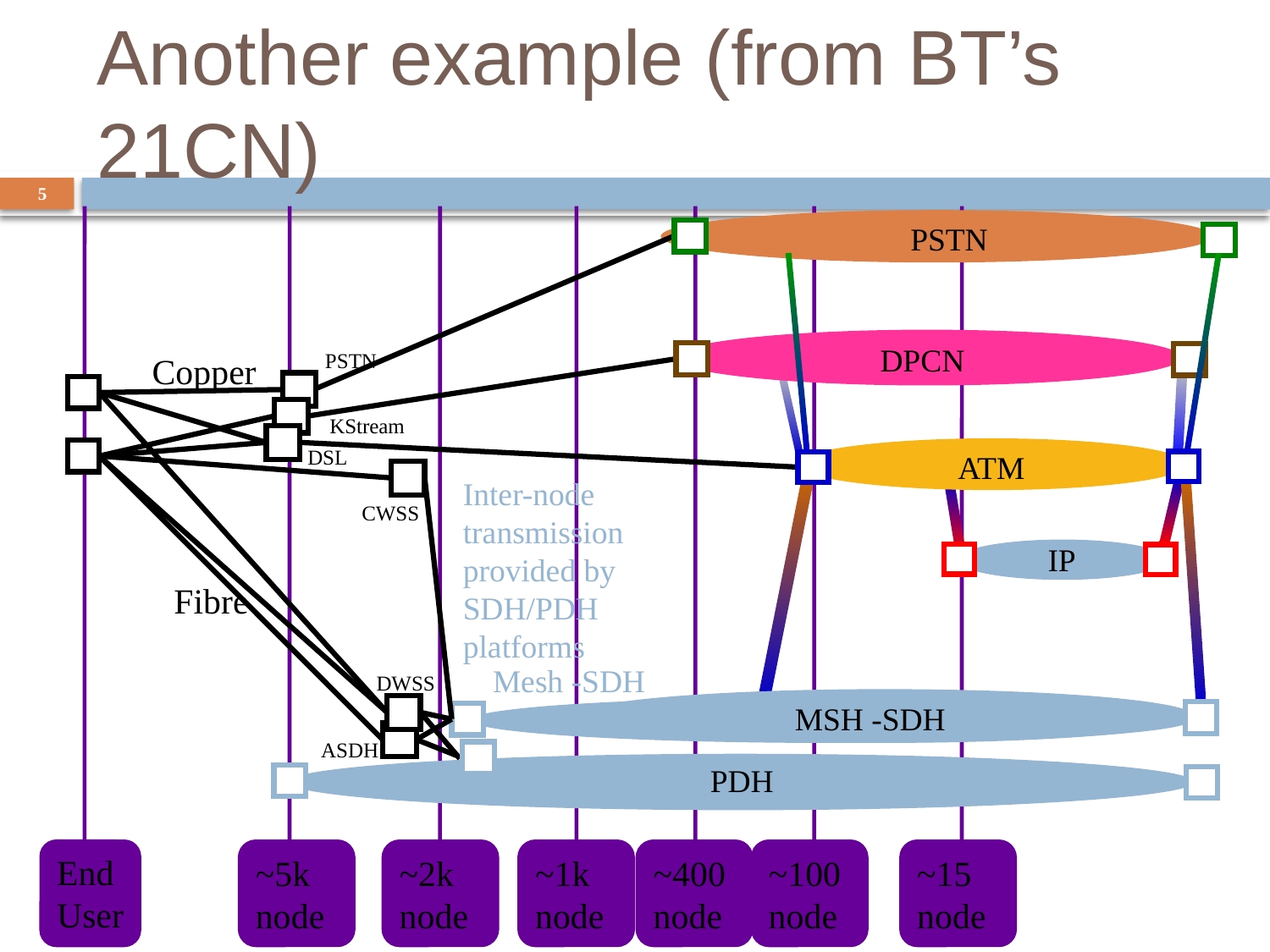

# Another example (from BT’s 21CN)
5

PSTN

DPCN
PSTN
Copper

KStream

DSL

ATM

Inter-node transmission provided by SDH/PDH platforms

CWSS
IP

Fibre
Mesh -SDH
DWSS

MSH -SDH

ASDH

PDH

End
User
~5k
nodes
~2k
nodes
~1k
nodes
~400
nodes
~100
nodes
~15
nodes